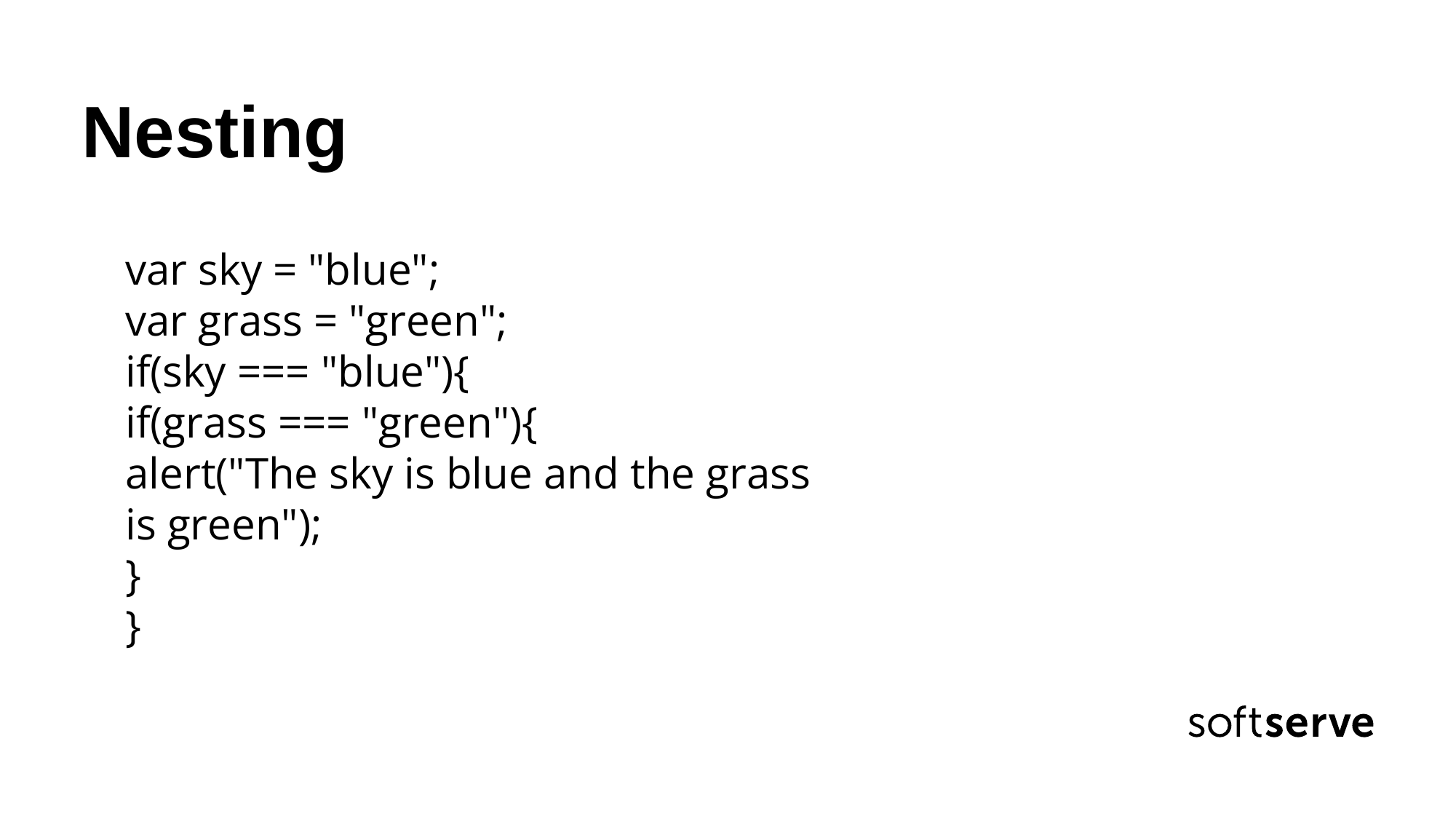

Nesting
var sky = "blue";
var grass = "green";
if(sky === "blue"){
if(grass === "green"){
alert("The sky is blue and the grass is green");
}
}